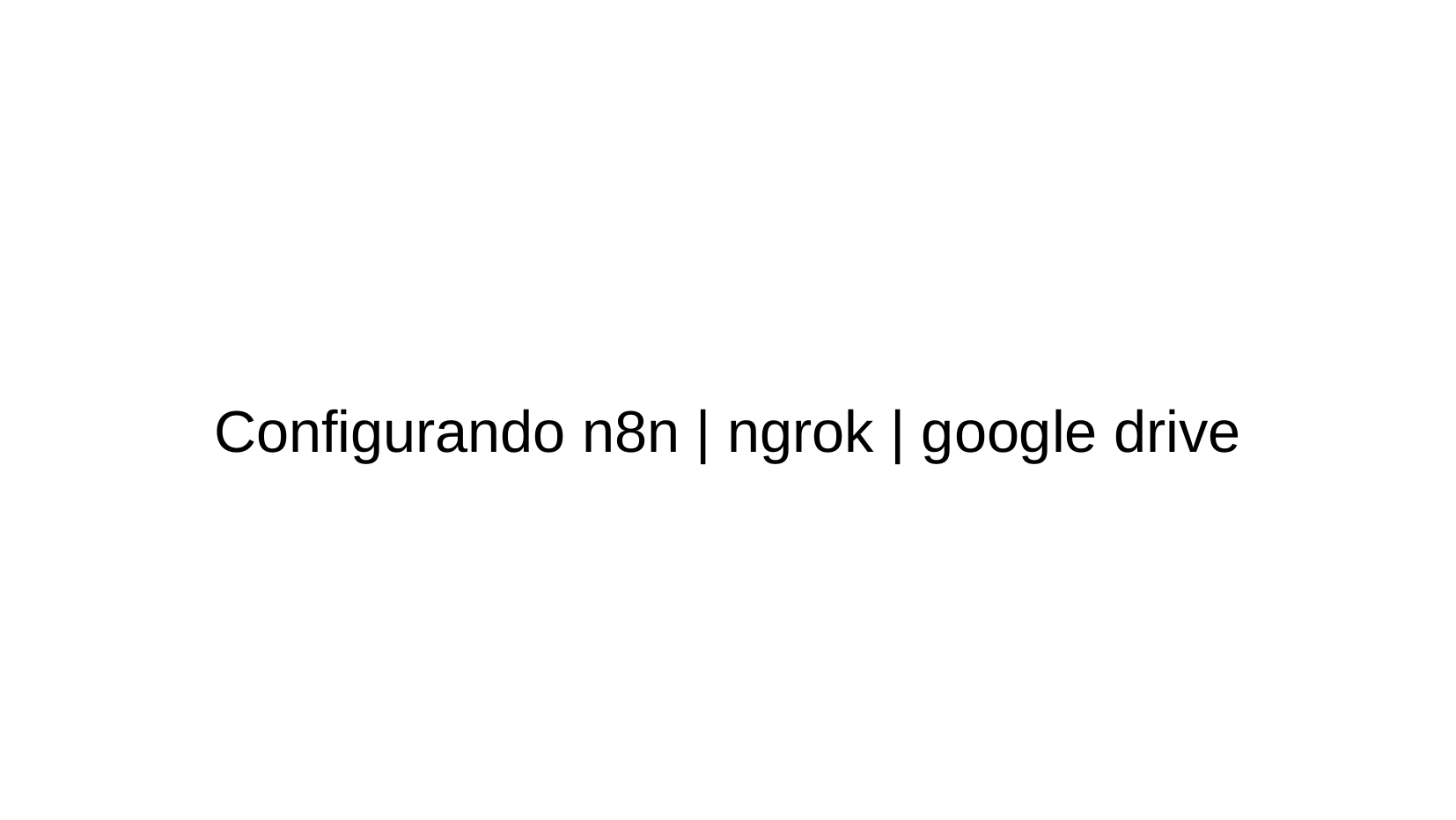

#
Configurando n8n | ngrok | google drive